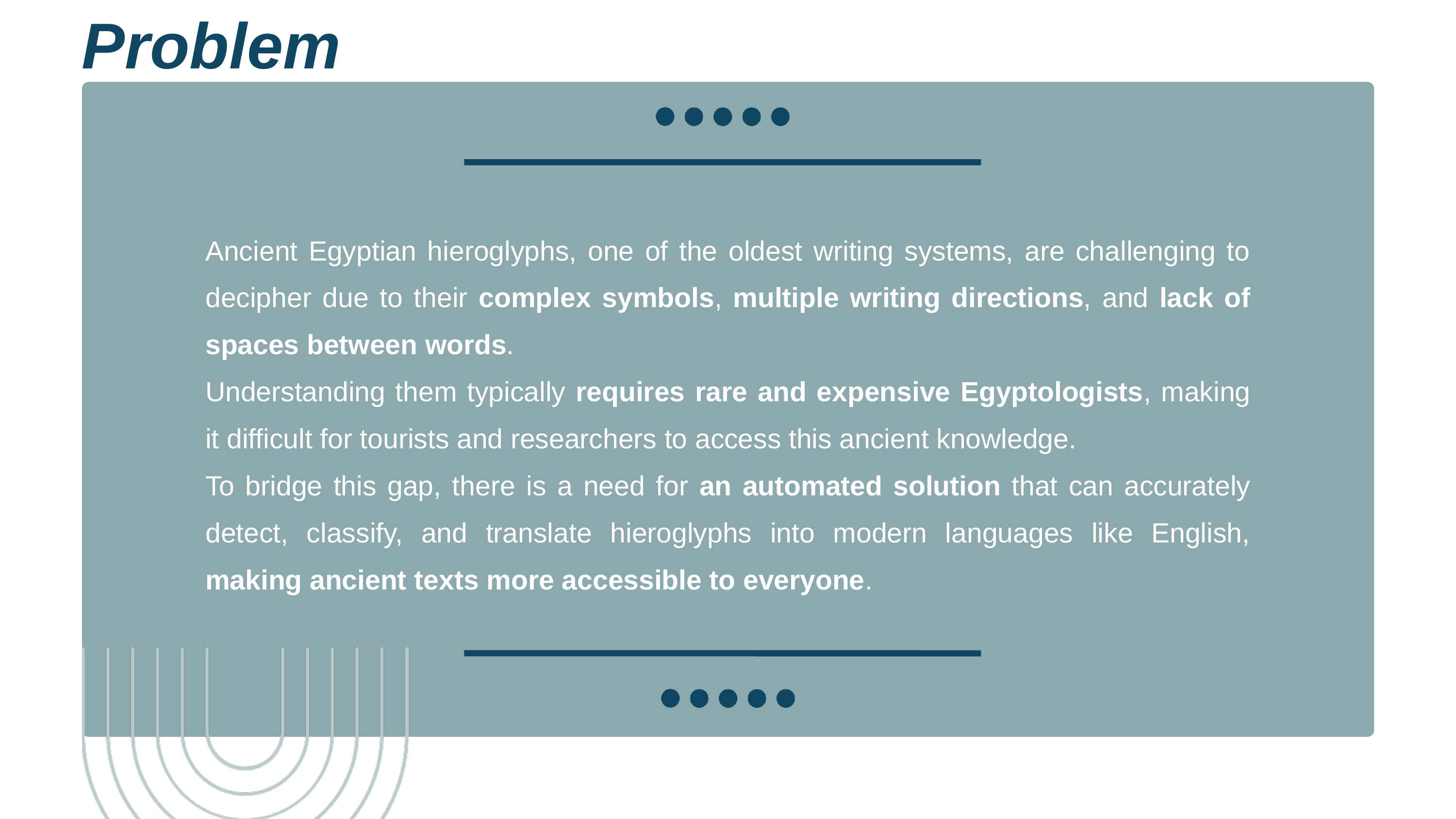

Problem

Ancient Egyptian hieroglyphs, one of the oldest writing systems, are challenging to decipher due to their complex symbols, multiple writing directions, and lack of spaces between words.
Understanding them typically requires rare and expensive Egyptologists, making it difficult for tourists and researchers to access this ancient knowledge.
To bridge this gap, there is a need for an automated solution that can accurately detect, classify, and translate hieroglyphs into modern languages like English, making ancient texts more accessible to everyone.